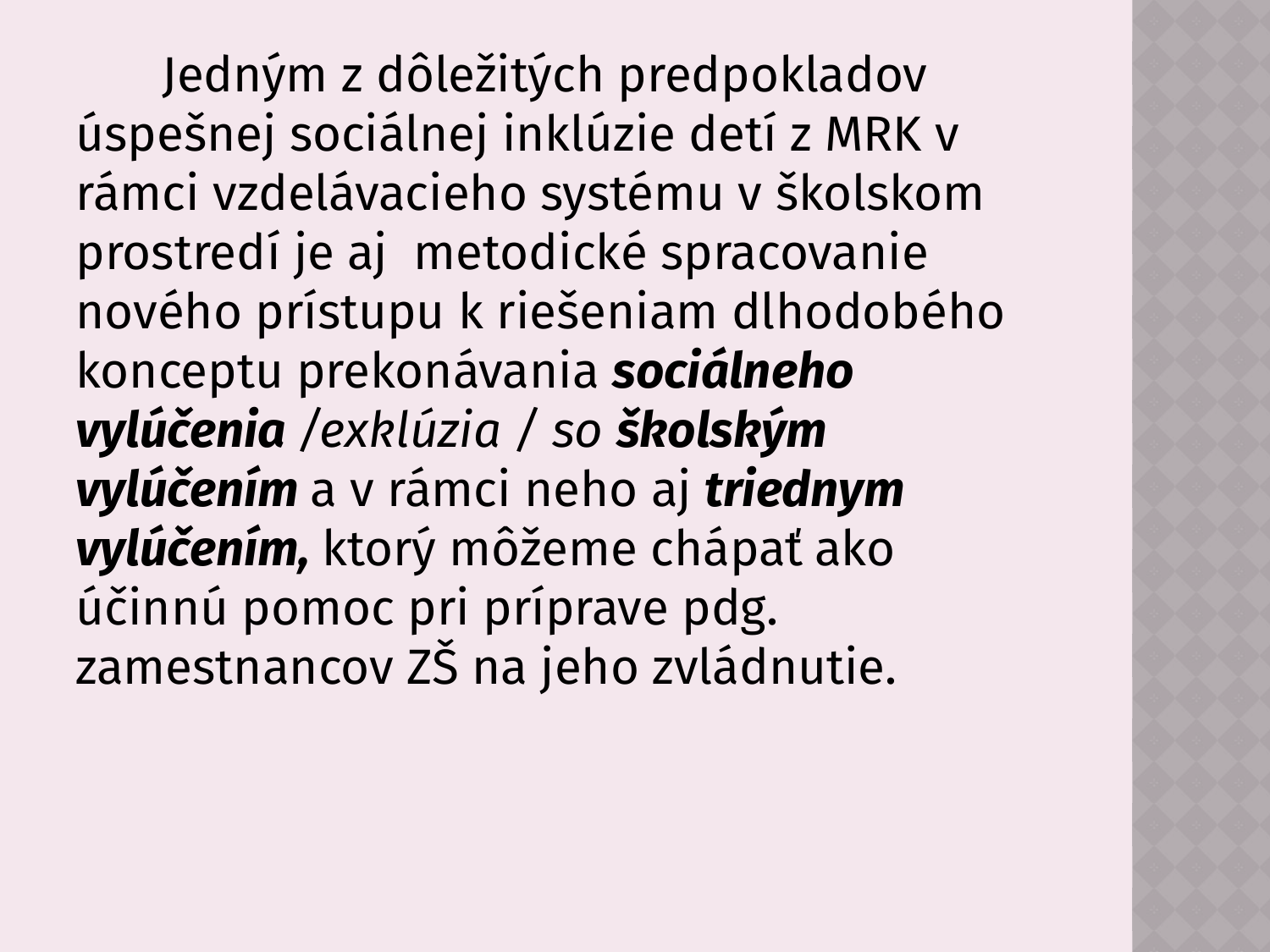

Jedným z dôležitých predpokladov úspešnej sociálnej inklúzie detí z MRK v rámci vzdelávacieho systému v školskom prostredí je aj  metodické spracovanie nového prístupu k riešeniam dlhodobého konceptu prekonávania sociálneho vylúčenia /exklúzia / so školským vylúčením a v rámci neho aj triednym vylúčením, ktorý môžeme chápať ako účinnú pomoc pri príprave pdg. zamestnancov ZŠ na jeho zvládnutie.
#